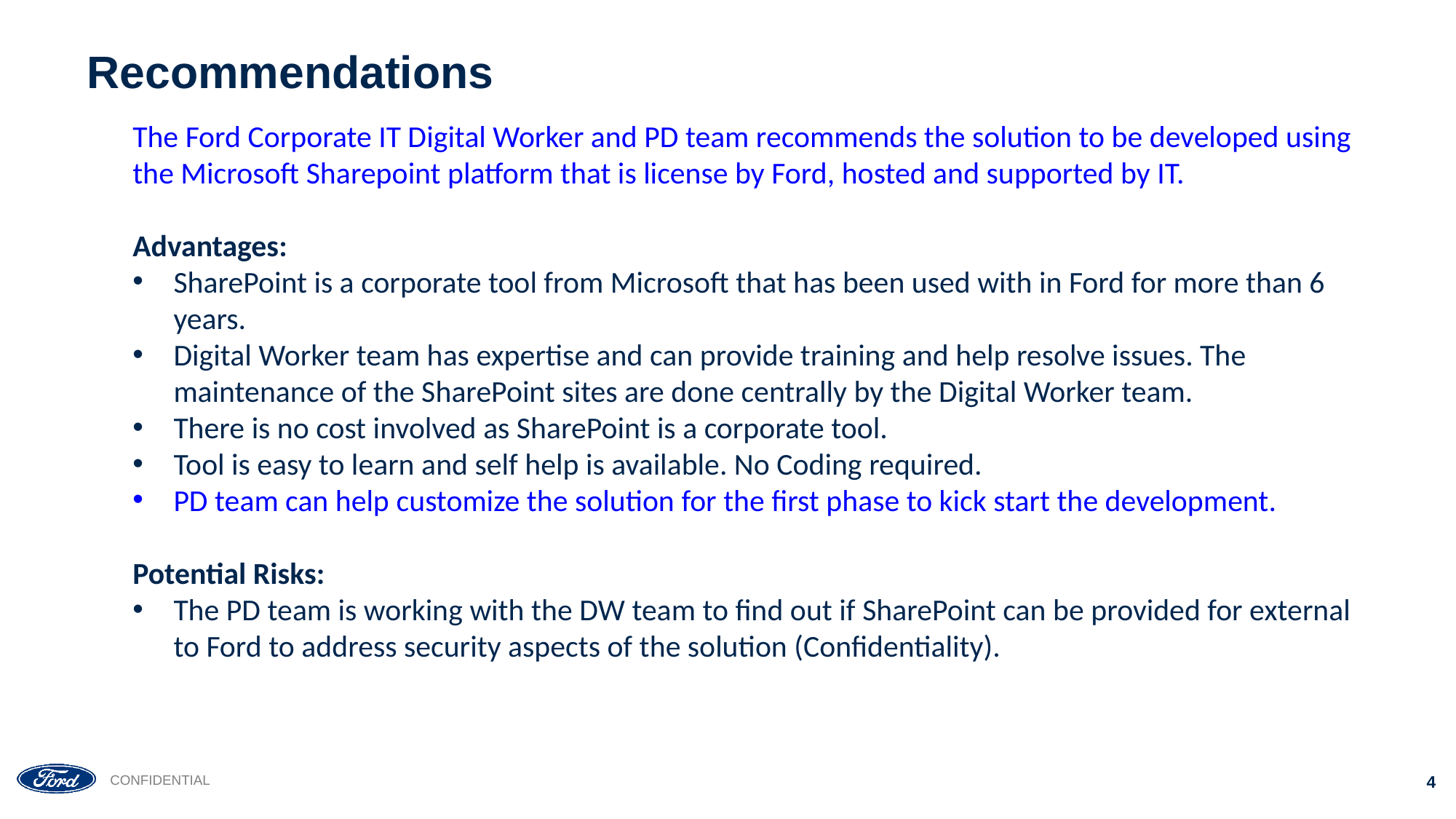

# Recommendations
The Ford Corporate IT Digital Worker and PD team recommends the solution to be developed using the Microsoft Sharepoint platform that is license by Ford, hosted and supported by IT.

Advantages:
SharePoint is a corporate tool from Microsoft that has been used with in Ford for more than 6 years.
Digital Worker team has expertise and can provide training and help resolve issues. The maintenance of the SharePoint sites are done centrally by the Digital Worker team.
There is no cost involved as SharePoint is a corporate tool.
Tool is easy to learn and self help is available. No Coding required.
PD team can help customize the solution for the first phase to kick start the development.

Potential Risks:
The PD team is working with the DW team to find out if SharePoint can be provided for external to Ford to address security aspects of the solution (Confidentiality).